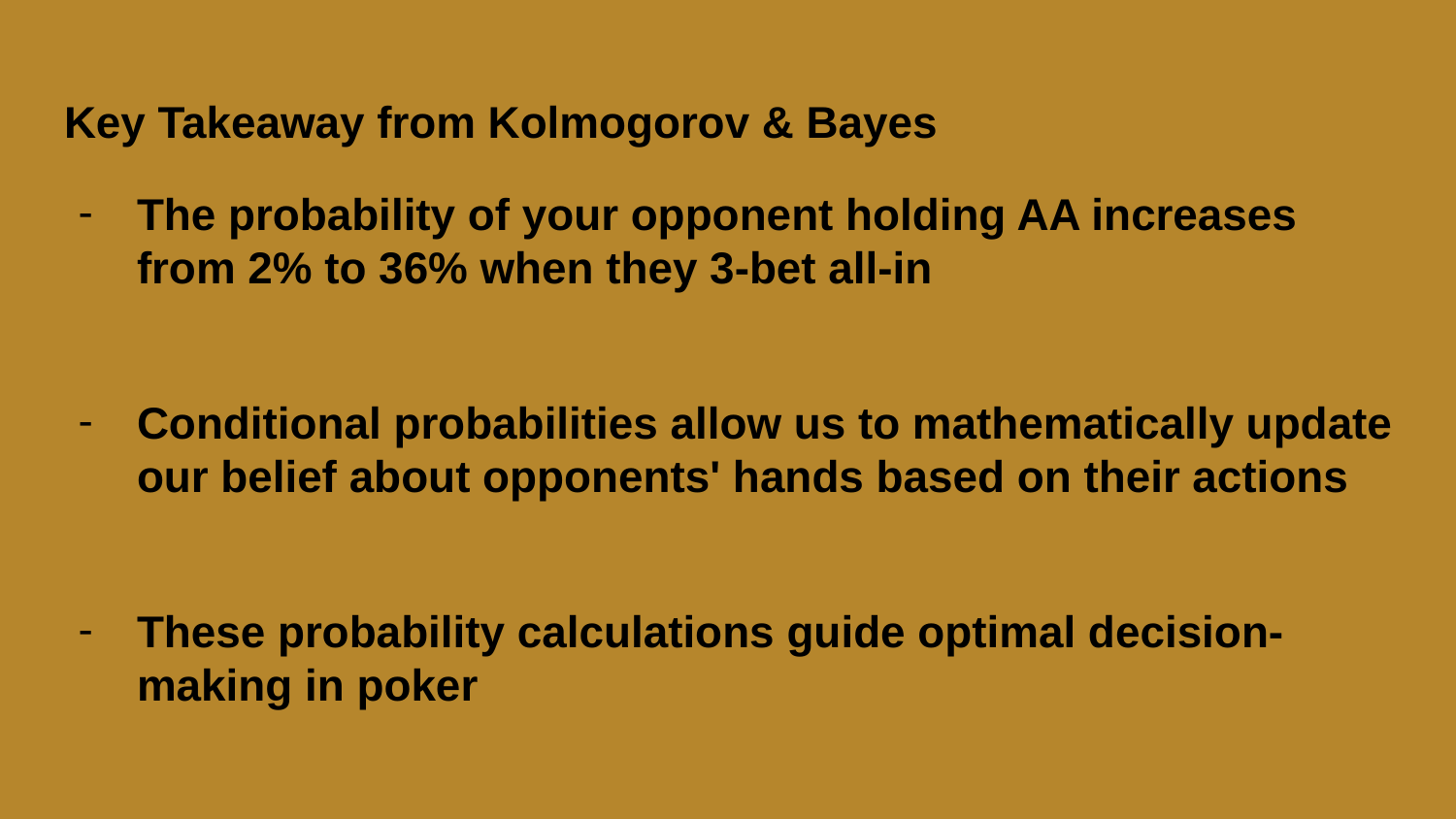

# Key Takeaway from Kolmogorov & Bayes

The probability of your opponent holding AA increases from 2% to 36% when they 3-bet all-in

Conditional probabilities allow us to mathematically update our belief about opponents' hands based on their actions

These probability calculations guide optimal decision-making in poker